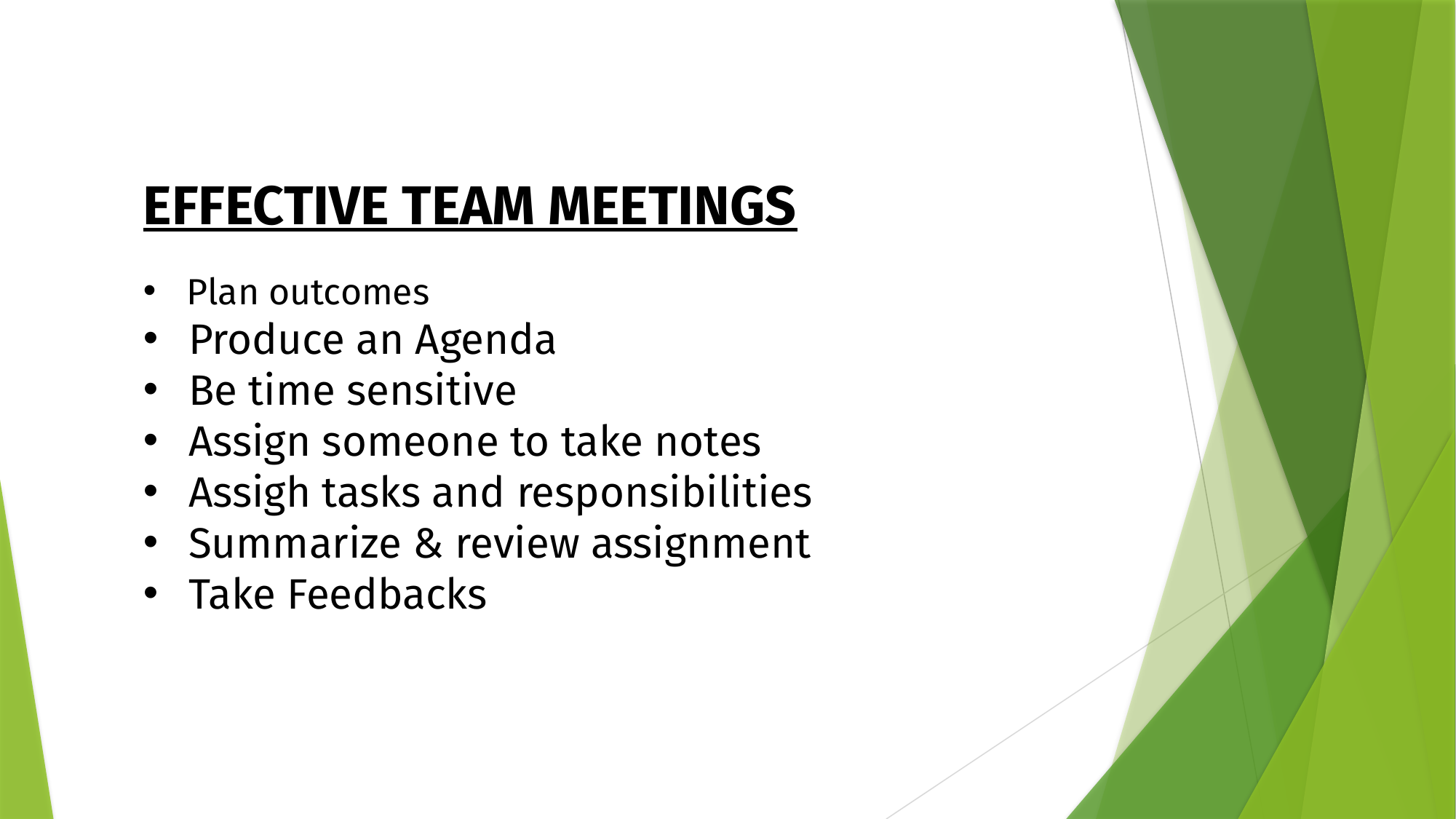

EFFECTIVE TEAM MEETINGS

 Plan outcomes
 Produce an Agenda
 Be time sensitive
 Assign someone to take notes
 Assigh tasks and responsibilities
 Summarize & review assignment
 Take Feedbacks